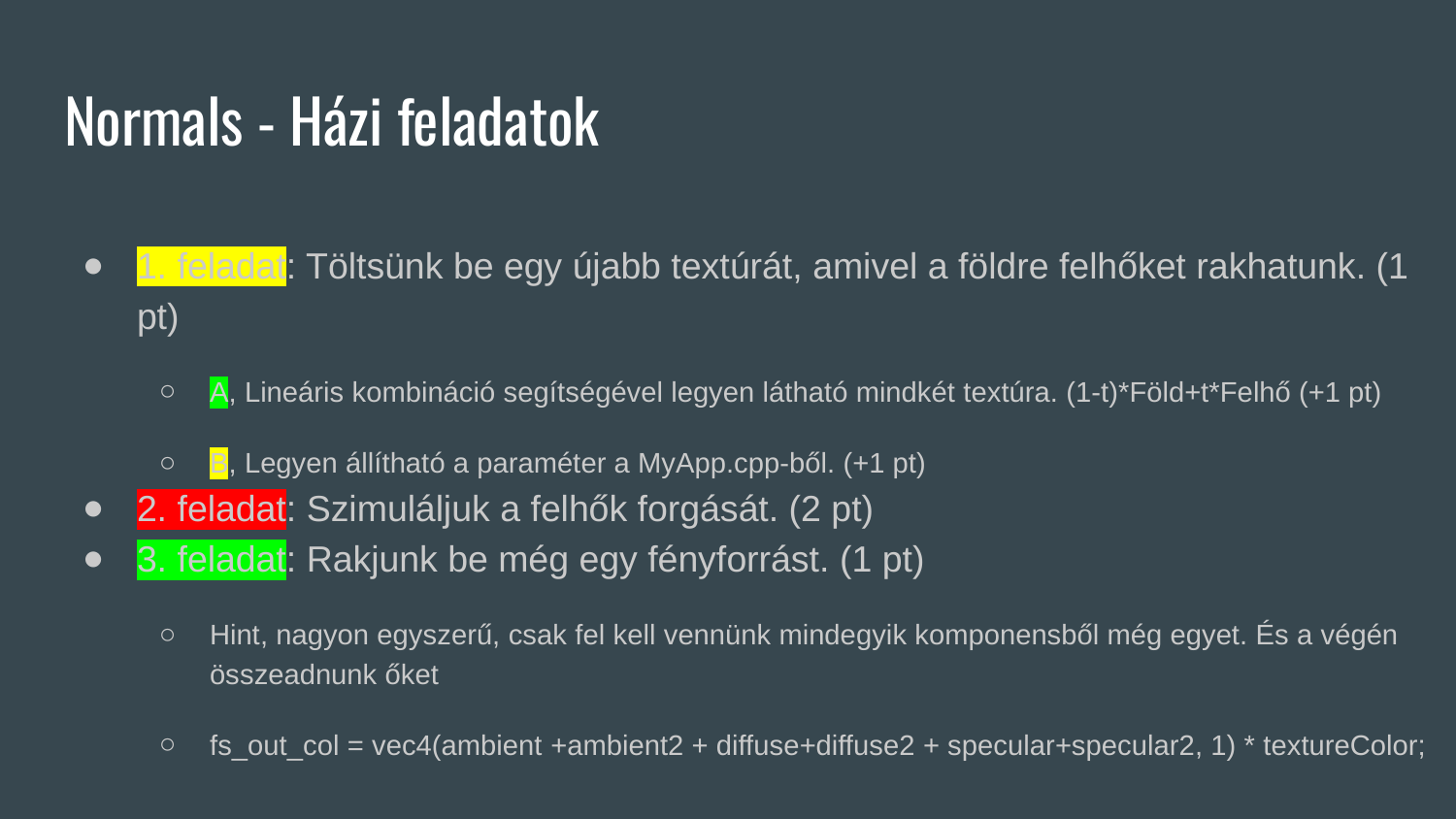

# Normals - Házi feladatok
1. feladat: Töltsünk be egy újabb textúrát, amivel a földre felhőket rakhatunk. (1 pt)
A, Lineáris kombináció segítségével legyen látható mindkét textúra. (1-t)*Föld+t*Felhő (+1 pt)
B, Legyen állítható a paraméter a MyApp.cpp-ből. (+1 pt)
2. feladat: Szimuláljuk a felhők forgását. (2 pt)
3. feladat: Rakjunk be még egy fényforrást. (1 pt)
Hint, nagyon egyszerű, csak fel kell vennünk mindegyik komponensből még egyet. És a végén összeadnunk őket
fs_out_col = vec4(ambient +ambient2 + diffuse+diffuse2 + specular+specular2, 1) * textureColor;